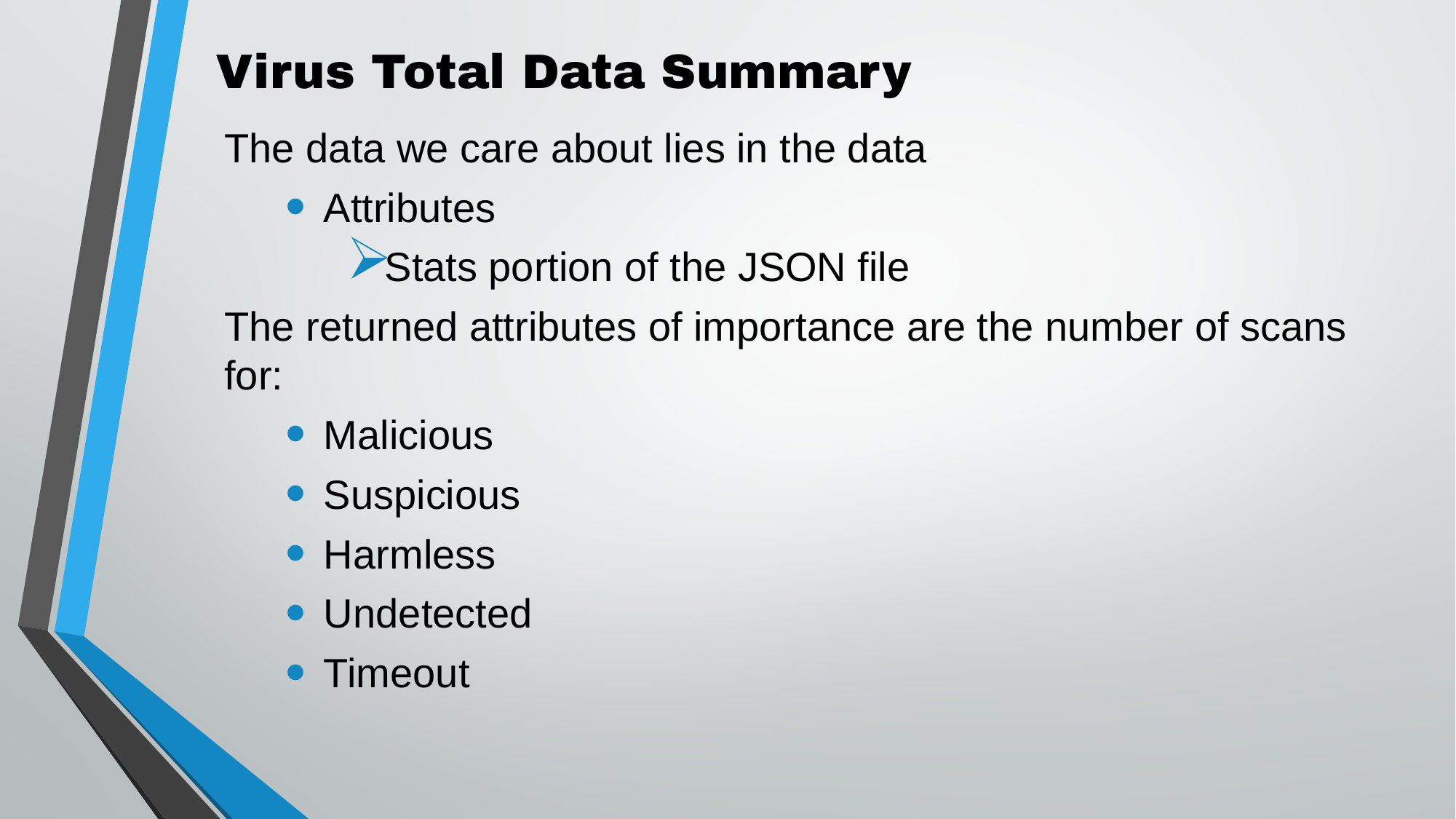

# Virus Total Data Summary
The data we care about lies in the data
Attributes
Stats portion of the JSON file
The returned attributes of importance are the number of scans for:
Malicious
Suspicious
Harmless
Undetected
Timeout